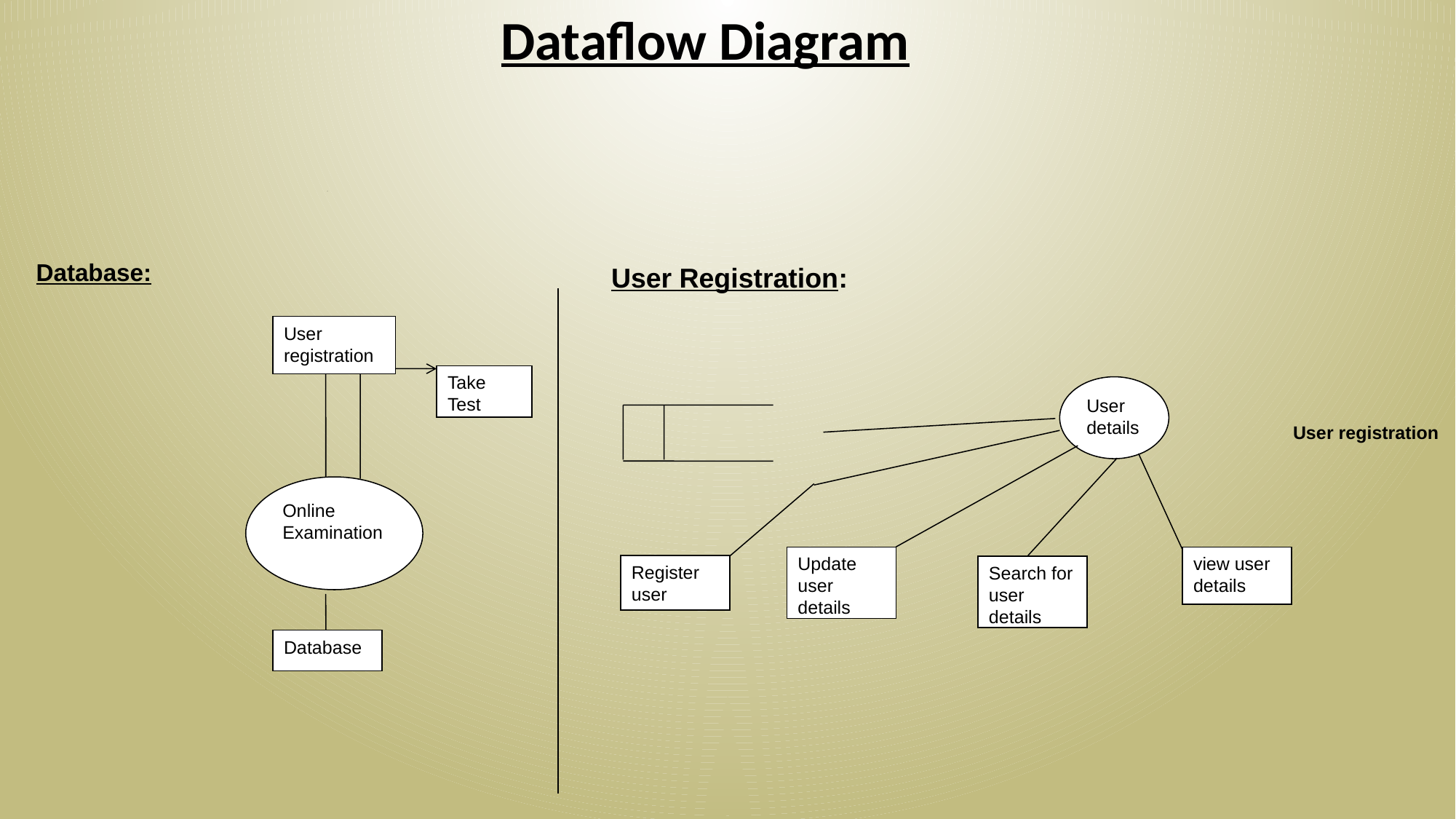

Dataflow Diagram

Online Examination

Database
Database:

User Registration:

User registration

Take Test

User details

	User registration

Update user details
view user details
Register user
Search for user details